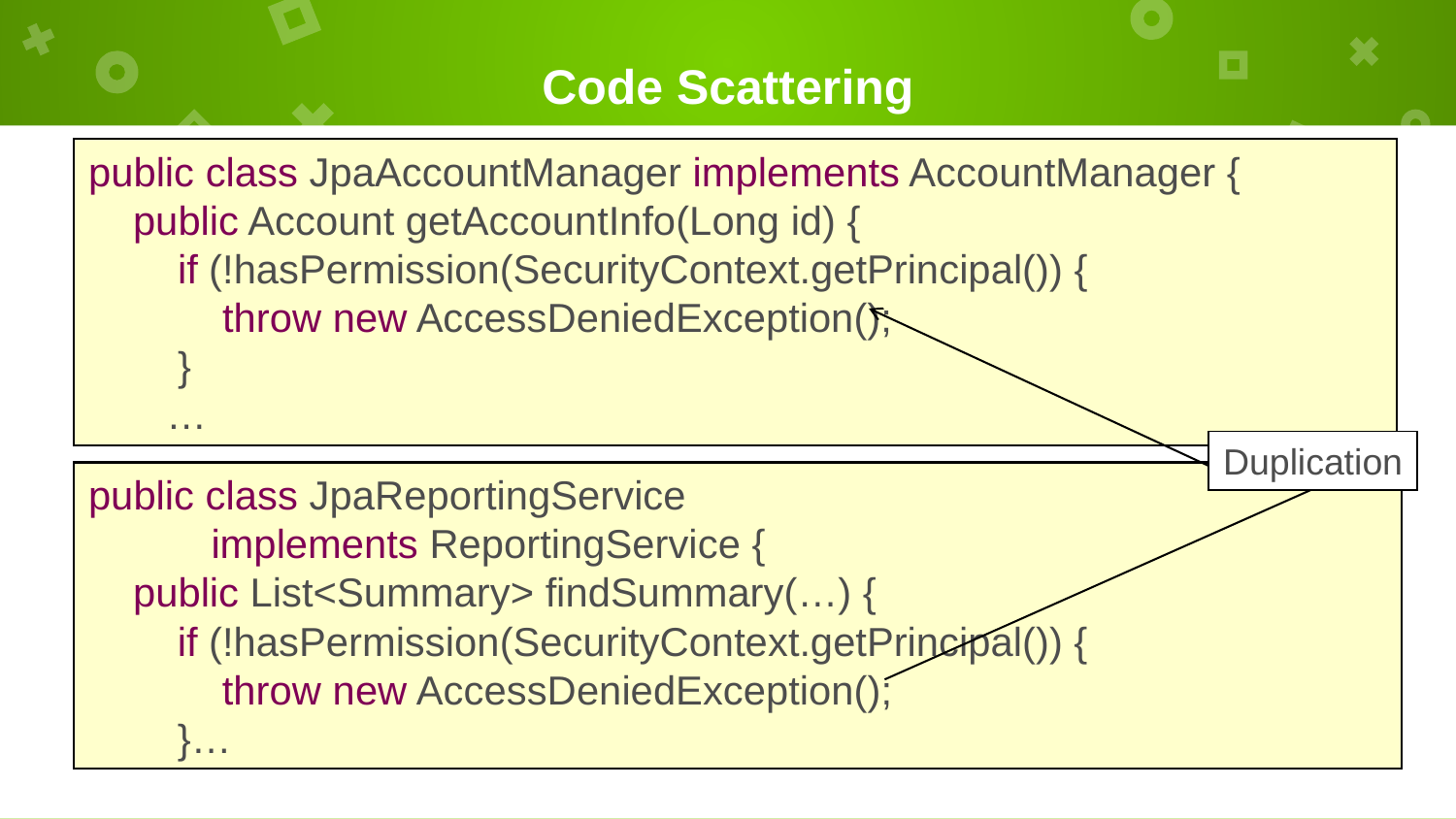

# Code Scattering
public class JpaAccountManager implements AccountManager {
    public Account getAccountInfo(Long id) {
        if (!hasPermission(SecurityContext.getPrincipal()) {
            throw new AccessDeniedException();
        }
       …

Duplication
public class JpaReportingService
           implements ReportingService {
    public List<Summary> findSummary(…) {
        if (!hasPermission(SecurityContext.getPrincipal()) {
            throw new AccessDeniedException();
        }…